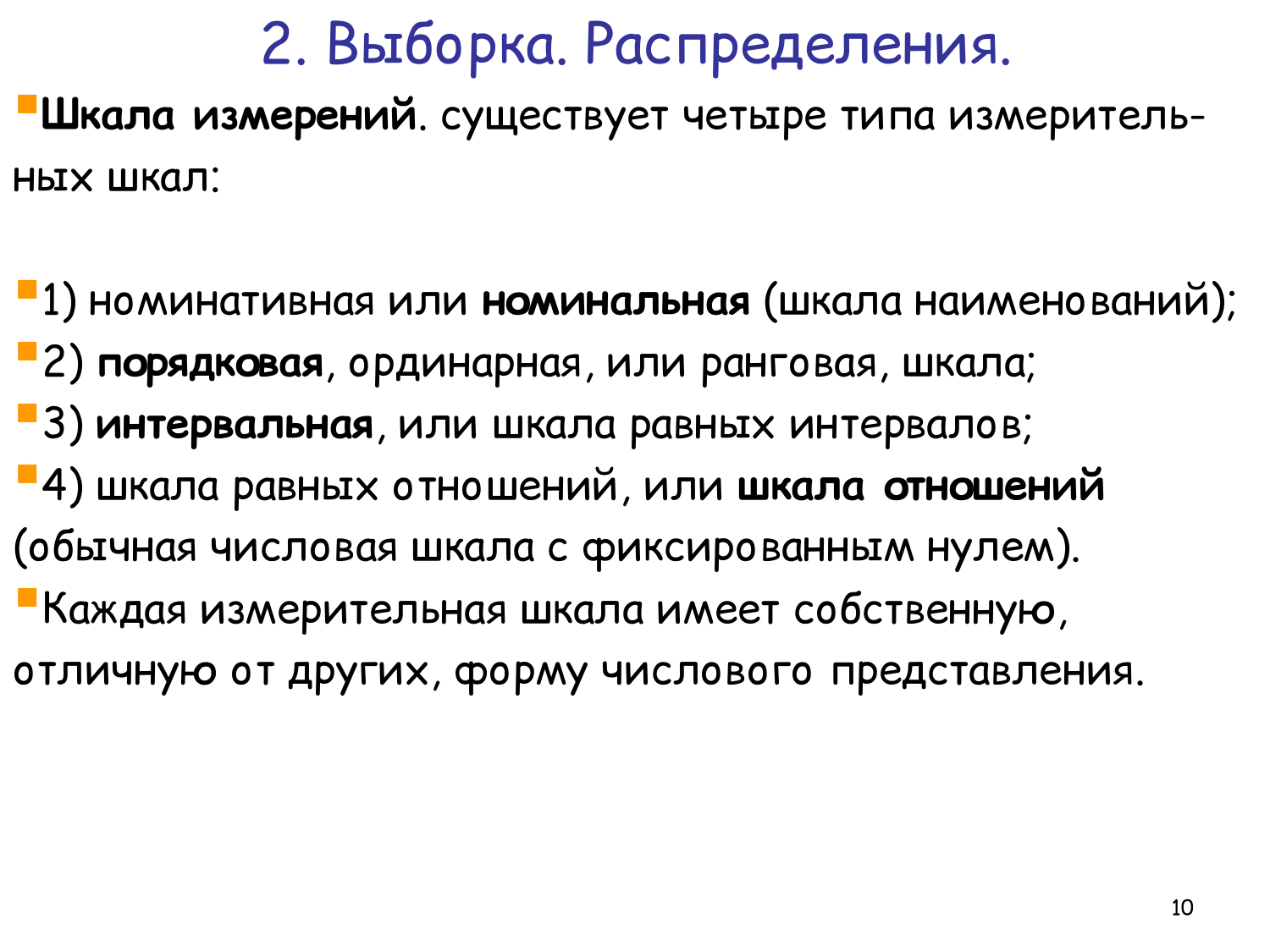

2. Выборка. Распределения.
Шкала измерений. существует четыре типа измеритель-
ных шкал:

1) номинативная или номинальная (шкала наименований);
2) порядковая, ординарная, или ранговая, шкала;
3) интервальная, или шкала равных интервалов;
4) шкала равных отношений, или шкала отношений (обычная числовая шкала с фиксированным нулем).
Каждая измерительная шкала имеет собственную, отличную от других, форму числового представления.
10